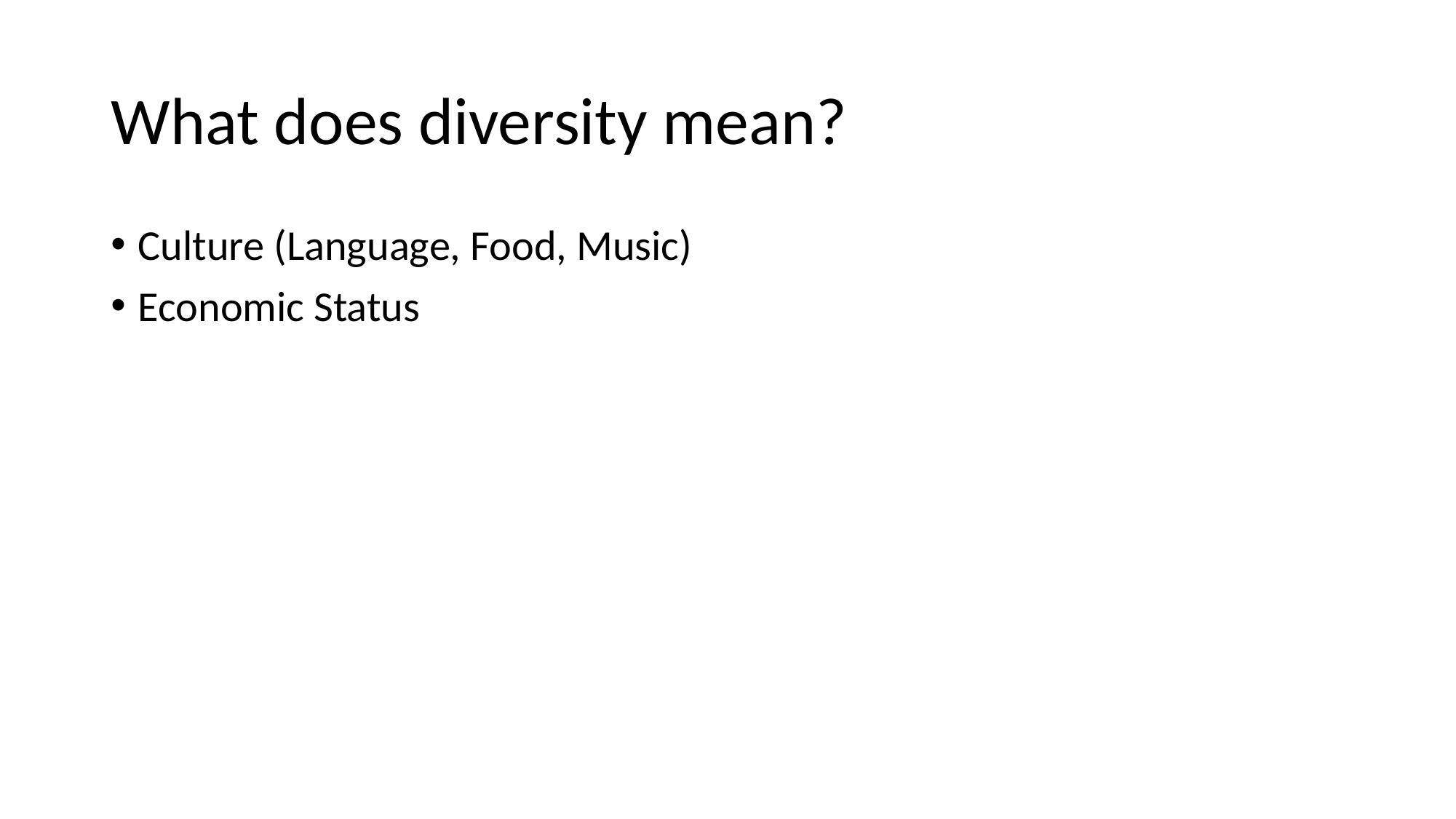

# What does diversity mean?
Culture (Language, Food, Music)
Economic Status